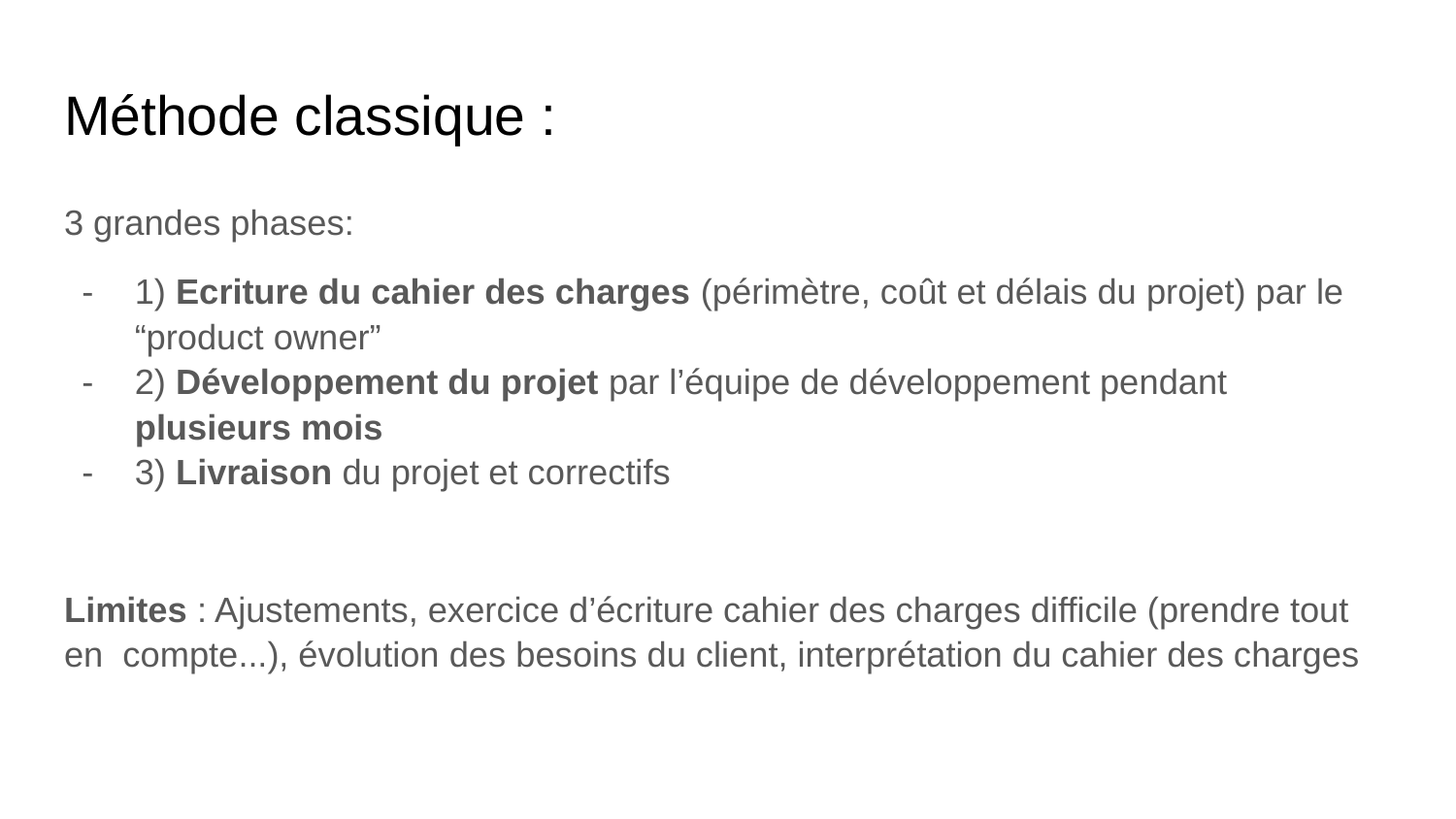

# Méthode classique :

3 grandes phases:
1) Ecriture du cahier des charges (périmètre, coût et délais du projet) par le “product owner”
2) Développement du projet par l’équipe de développement pendant plusieurs mois
3) Livraison du projet et correctifs

Limites : Ajustements, exercice d’écriture cahier des charges difficile (prendre tout en  compte...), évolution des besoins du client, interprétation du cahier des charges